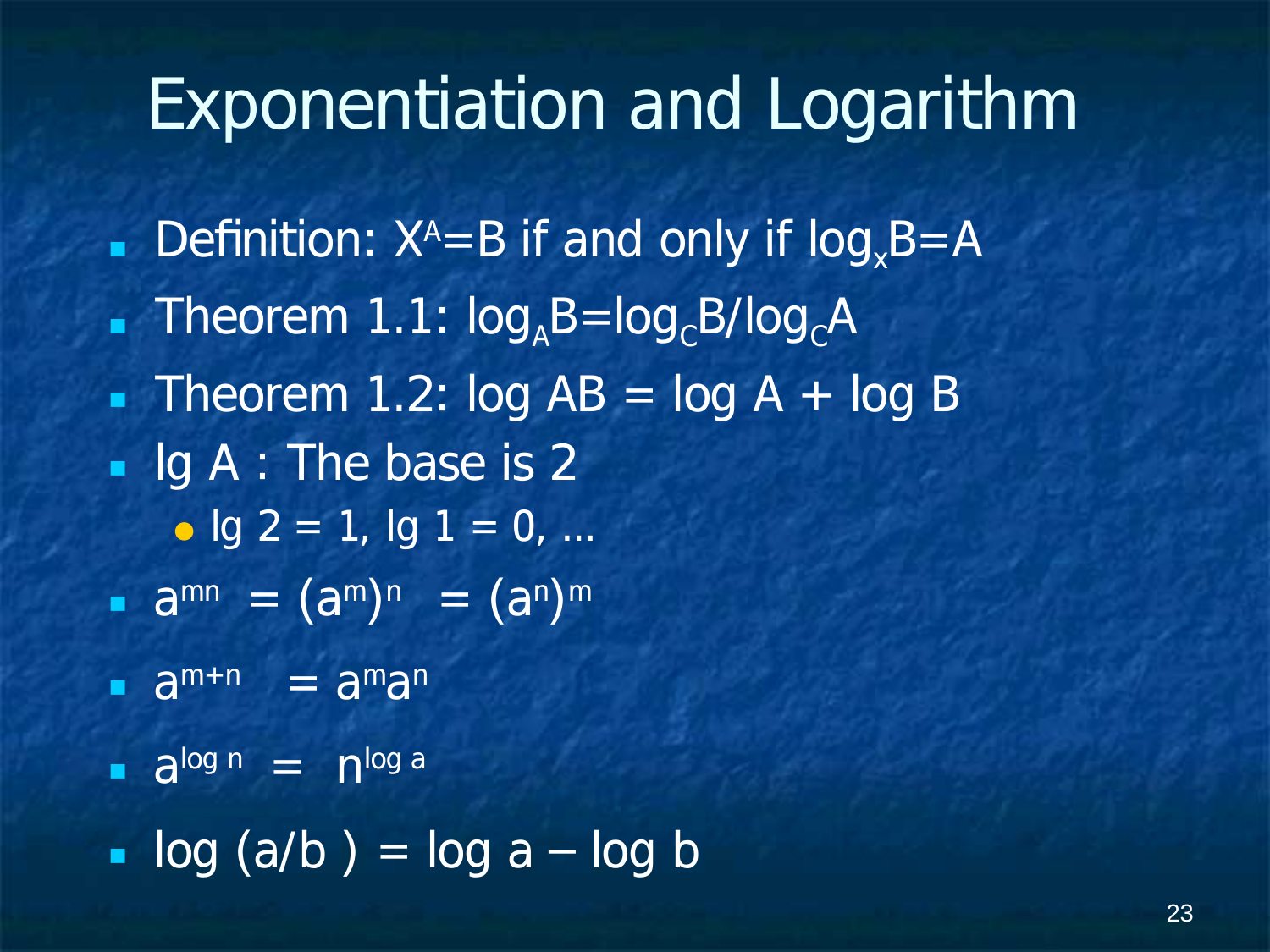

# Exponentiation and Logarithm
Definition: XA=B if and only if logxB=A
Theorem 1.1: logAB=logCB/logCA
Theorem 1.2: log AB = log A + log B
lg A : The base is 2
lg 2 = 1, lg 1 = 0, …
amn   = (am)n    = (an)m
am+n     = aman
alog n   =  nlog a
log (a/b ) = log a – log b
23